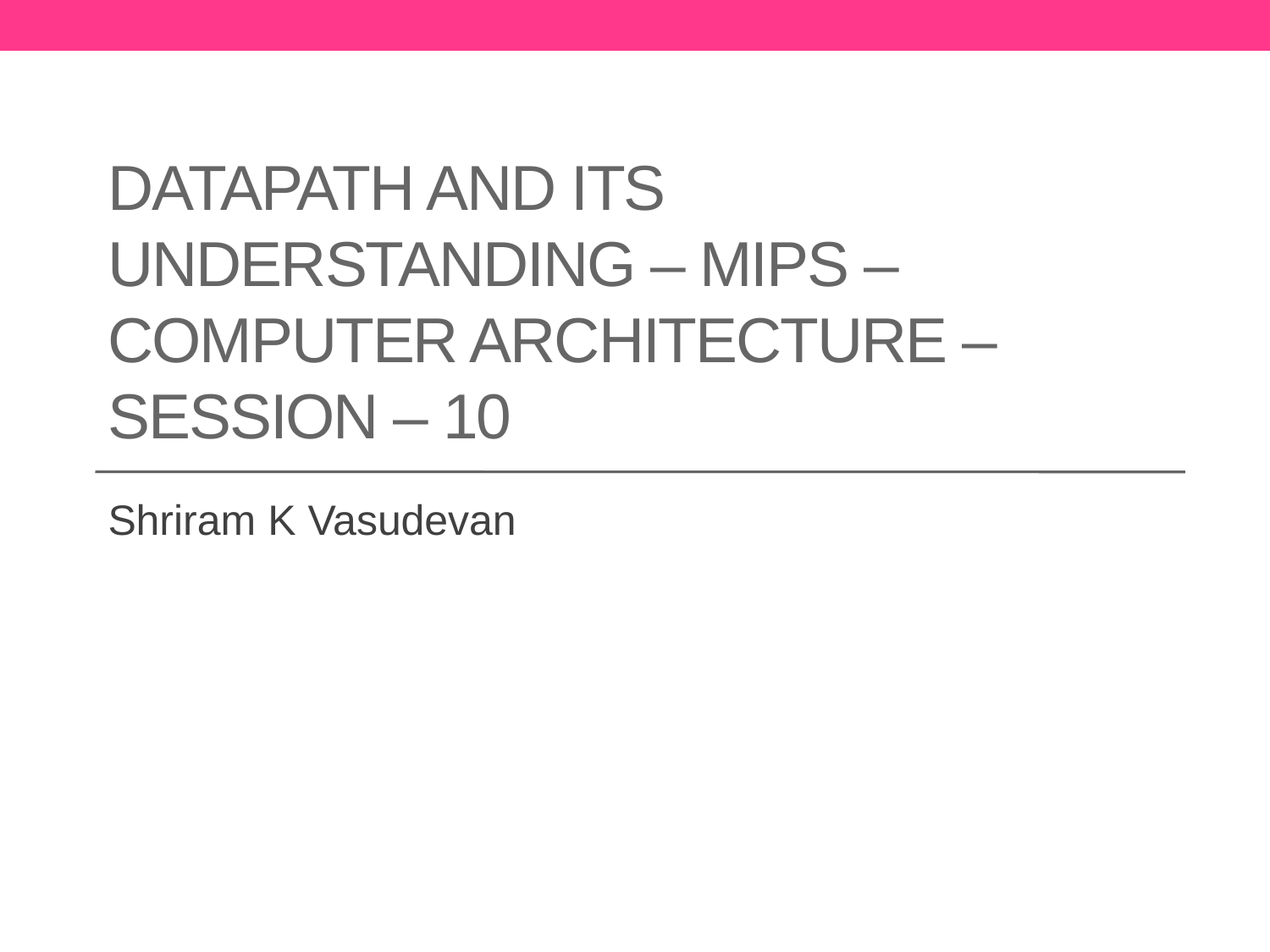

# Datapath and its understanding – mips – computer architecture – Session – 10
Shriram K Vasudevan